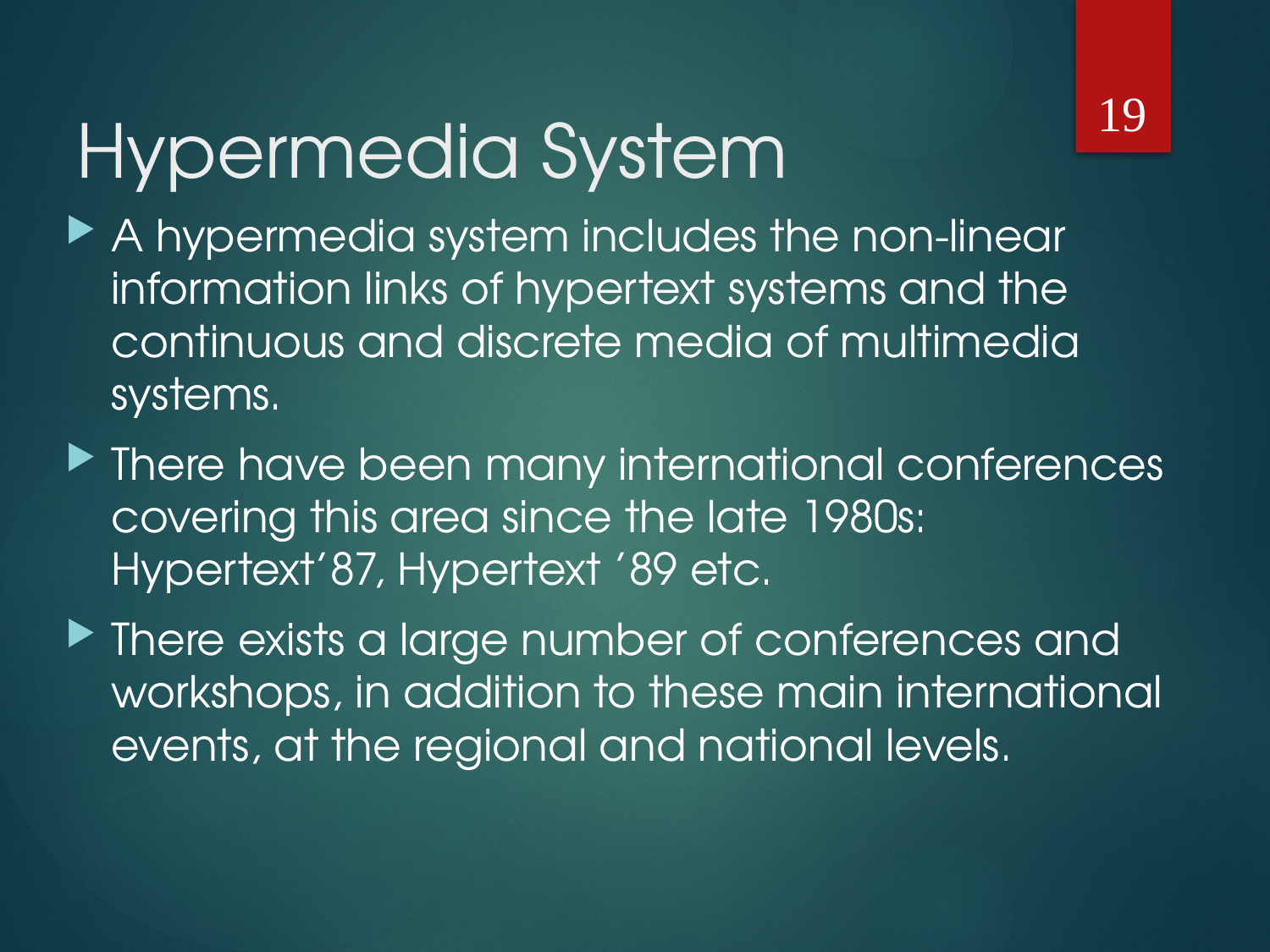

19
# Hypermedia System
A hypermedia system includes the non-linear information links of hypertext systems and the continuous and discrete media of multimedia systems.
There have been many international conferences covering this area since the late 1980s: Hypertext’87, Hypertext ’89 etc.
There exists a large number of conferences and workshops, in addition to these main international events, at the regional and national levels.